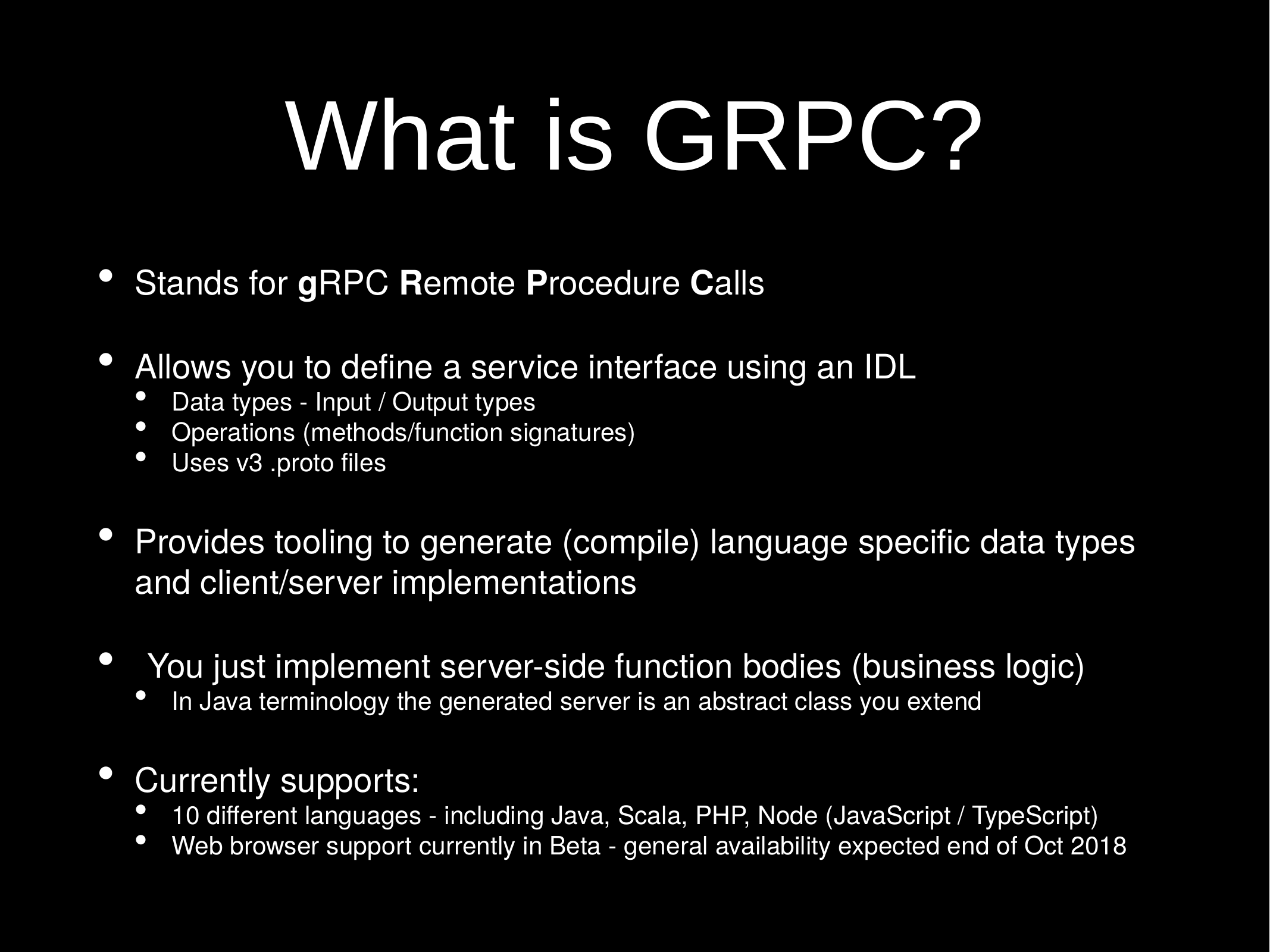

# What is GRPC?
Stands for gRPC Remote Procedure Calls
Allows you to define a service interface using an IDL
Data types - Input / Output types
Operations (methods/function signatures)
Uses v3 .proto files
Provides tooling to generate (compile) language specific data types and client/server implementations
You just implement server-side function bodies (business logic)
In Java terminology the generated server is an abstract class you extend
Currently supports:
10 different languages - including Java, Scala, PHP, Node (JavaScript / TypeScript)
Web browser support currently in Beta - general availability expected end of Oct 2018